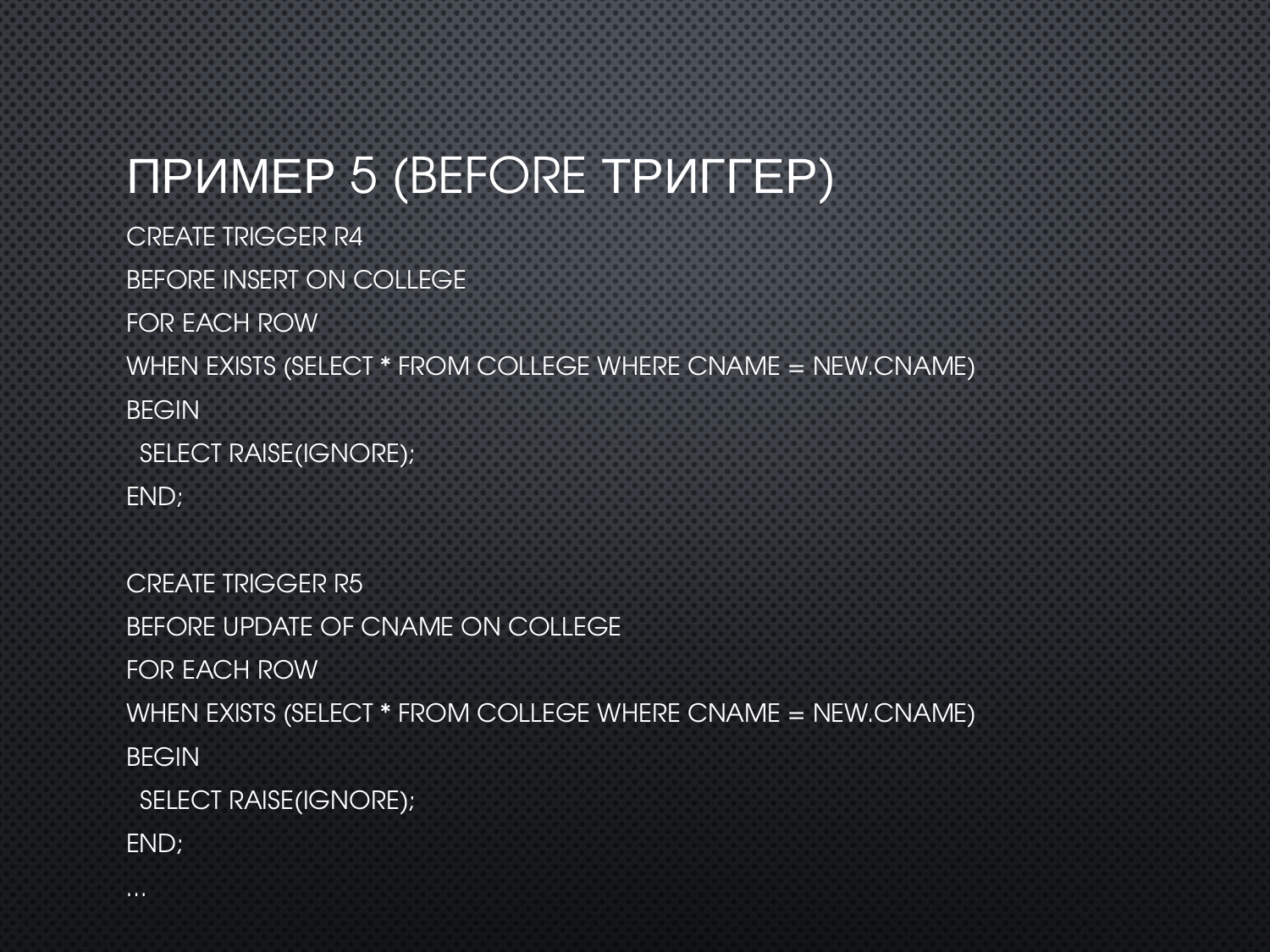

# Пример 5 (before триггер)
create trigger R4
before insert on College
for each row
when exists (select * from College where cName = New.cName)
begin
  select raise(ignore);
end;

create trigger R5
before update of cName on College
for each row
when exists (select * from College where cName = New.cName)
begin
  select raise(ignore);
end;
…